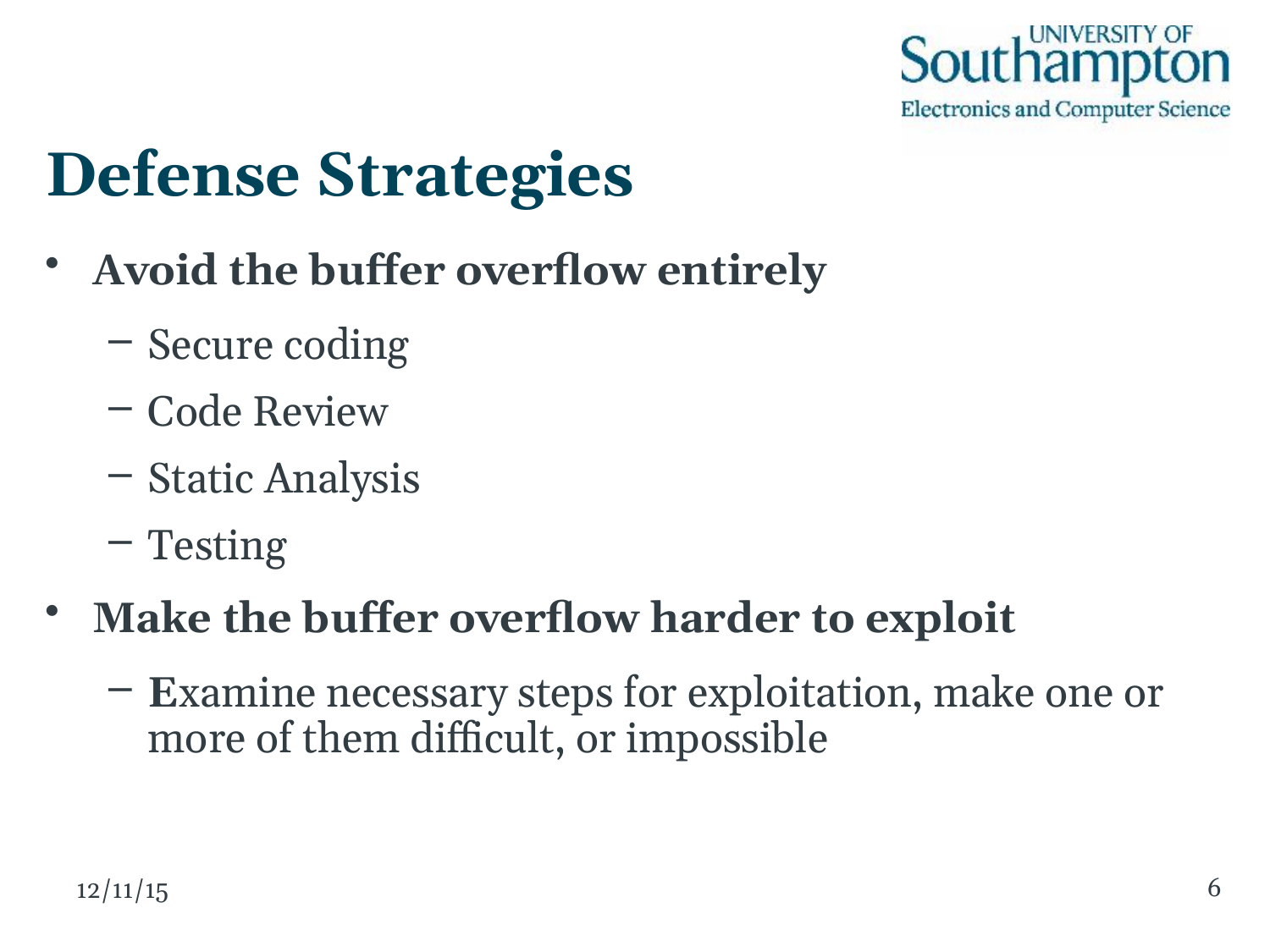

# Defense Strategies
Avoid the buffer overflow entirely
Secure coding
Code Review
Static Analysis
Testing
Make the buffer overflow harder to exploit
Examine necessary steps for exploitation, make one or more of them difficult, or impossible

6
12/11/15